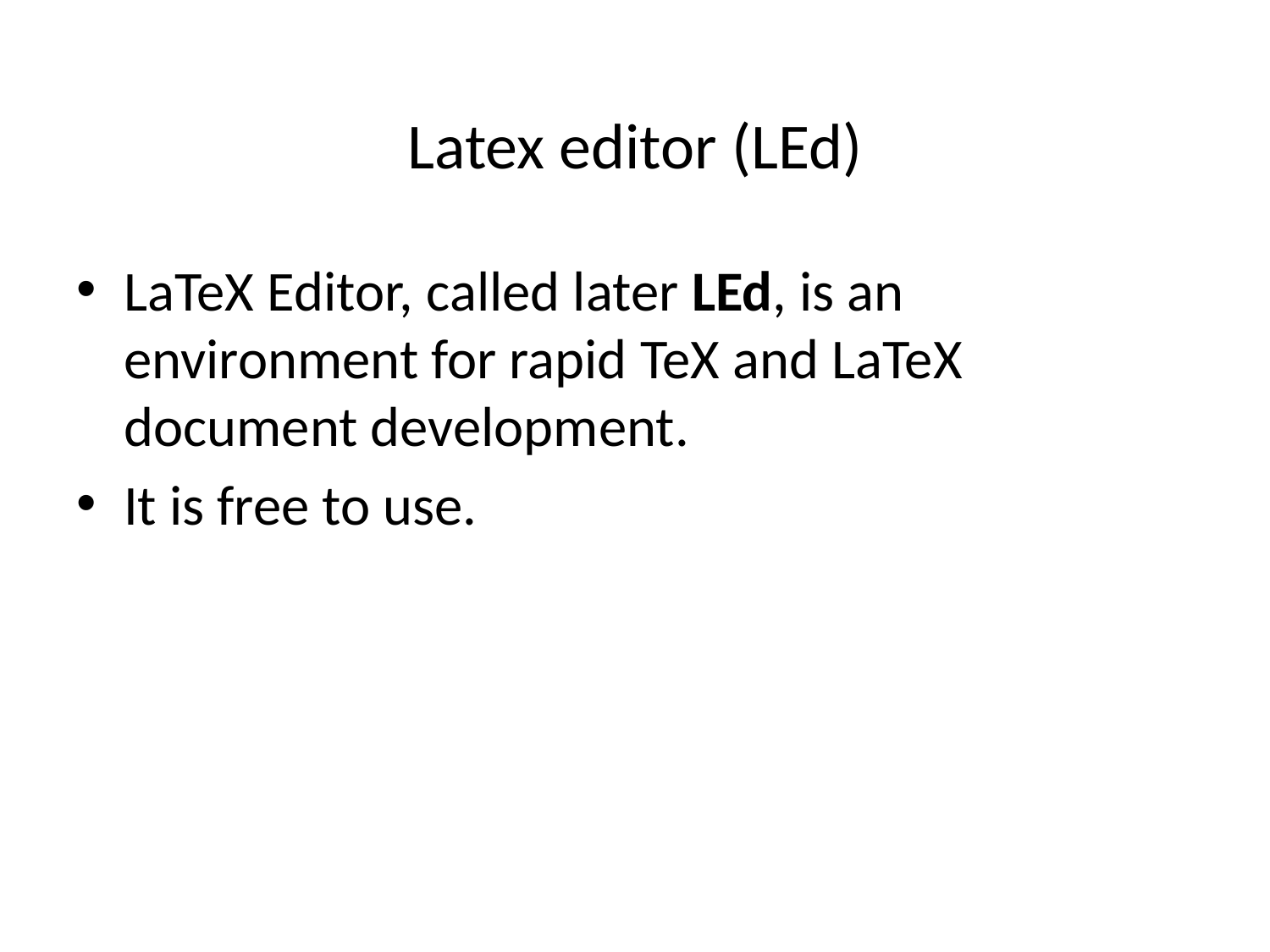

# Latex editor (LEd)
LaTeX Editor, called later LEd, is an environment for rapid TeX and LaTeX document development.
It is free to use.